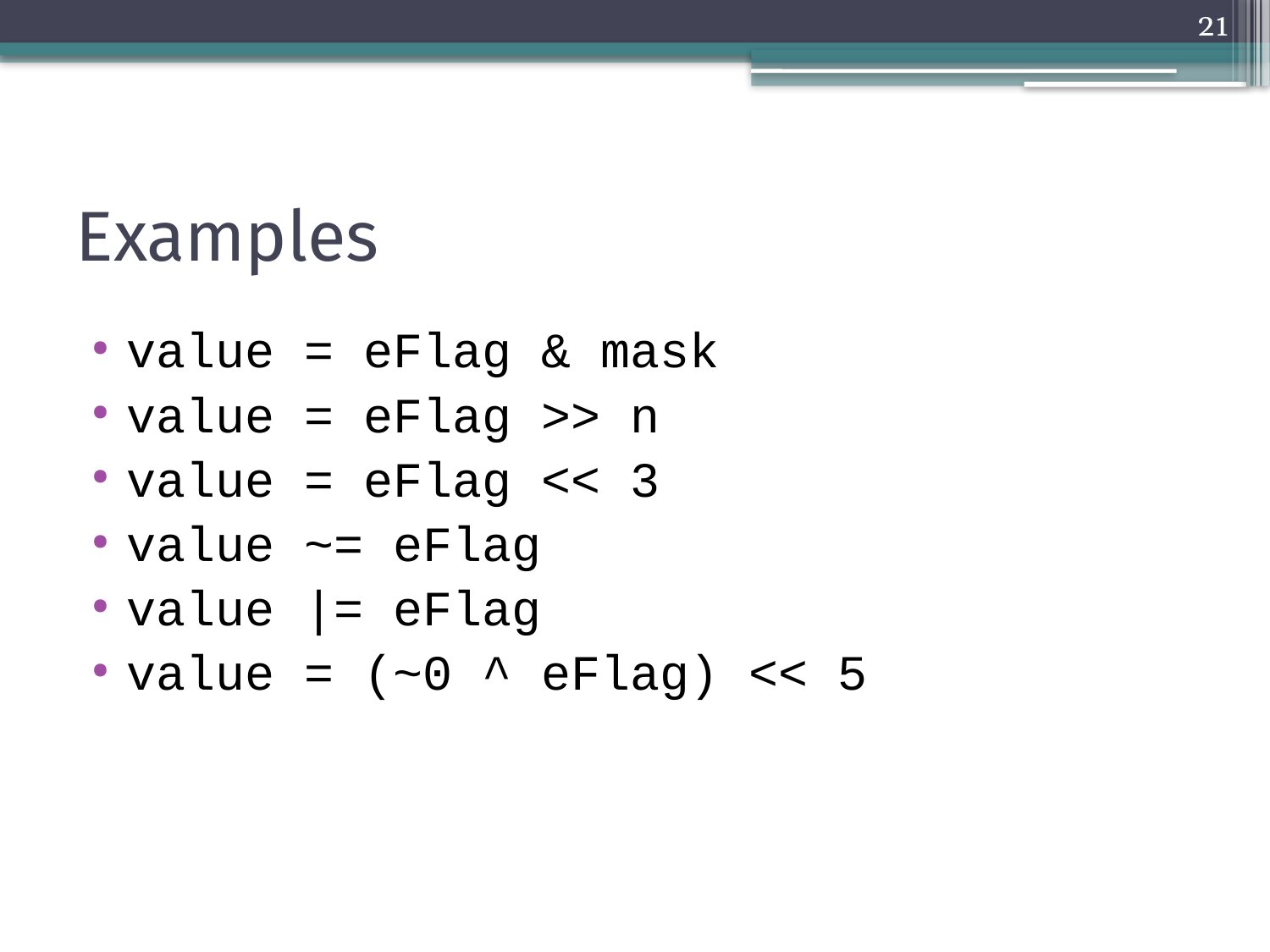

21
# Examples
value = eFlag & mask
value = eFlag >> n
value = eFlag << 3
value ~= eFlag
value |= eFlag
value = (~0 ^ eFlag) << 5